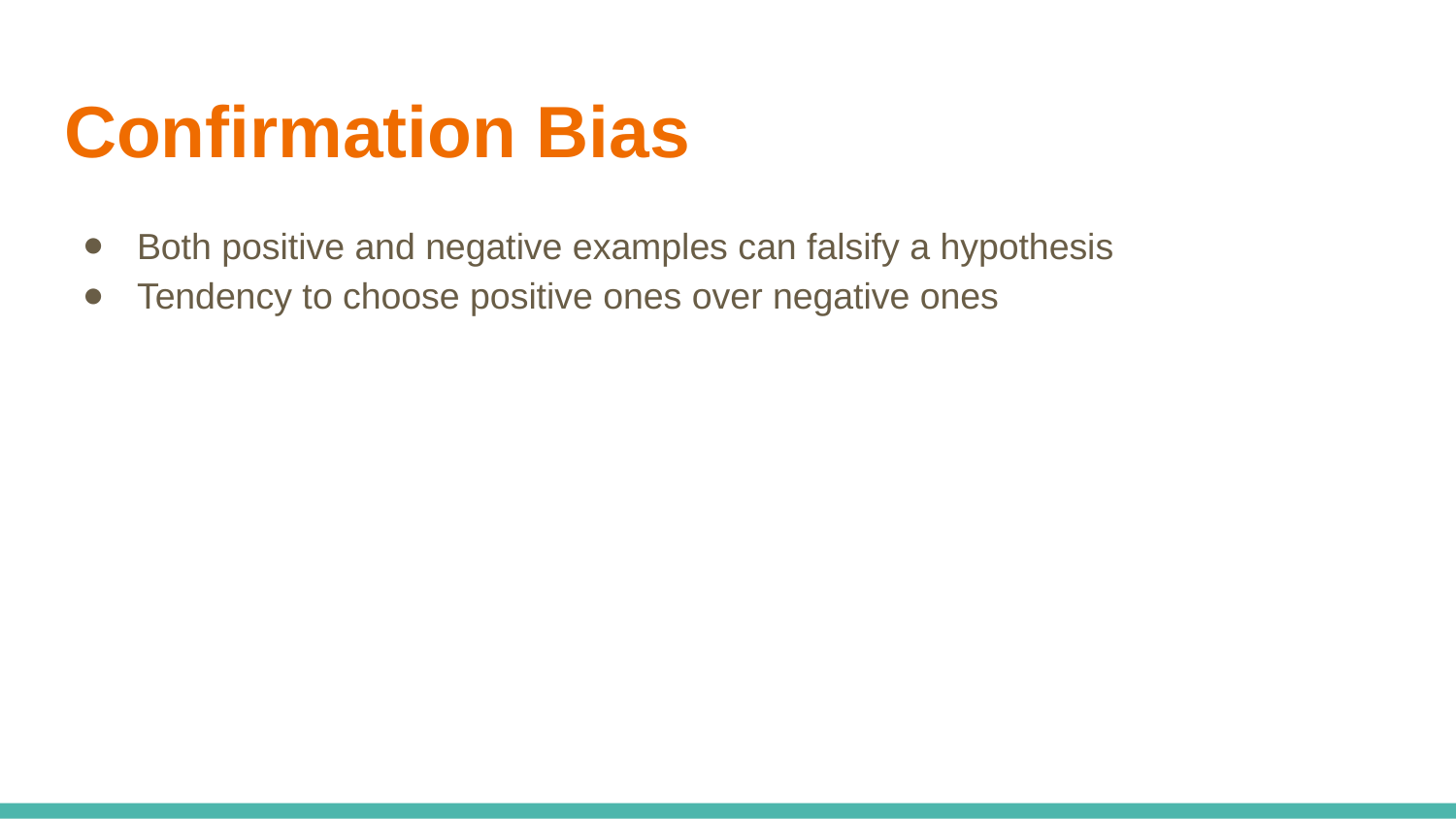

# Confirmation Bias
Both positive and negative examples can falsify a hypothesis
Tendency to choose positive ones over negative ones